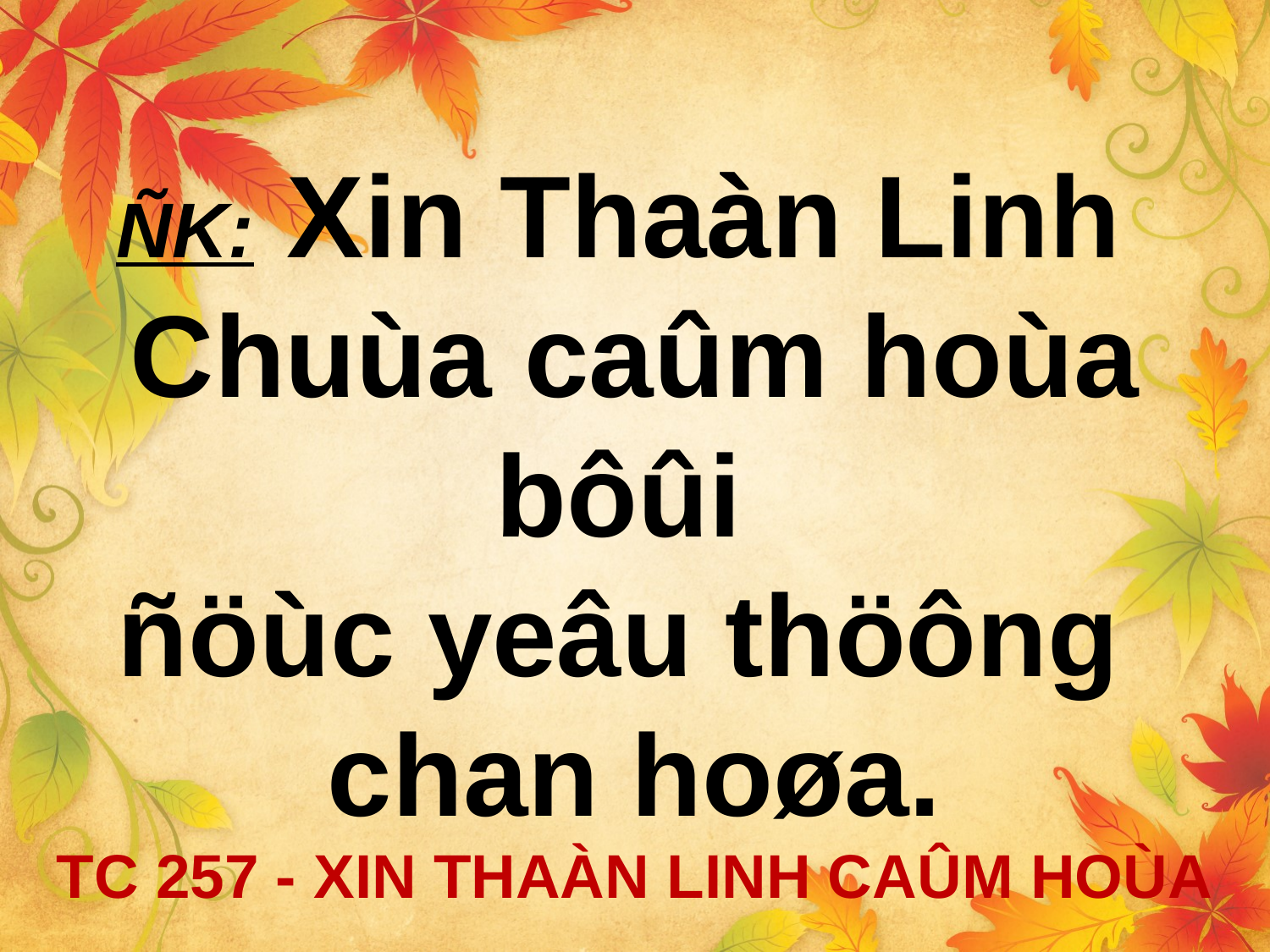

ÑK: Xin Thaàn Linh
Chuùa caûm hoùa bôûi
ñöùc yeâu thöông
chan hoøa.
TC 257 - XIN THAÀN LINH CAÛM HOÙA